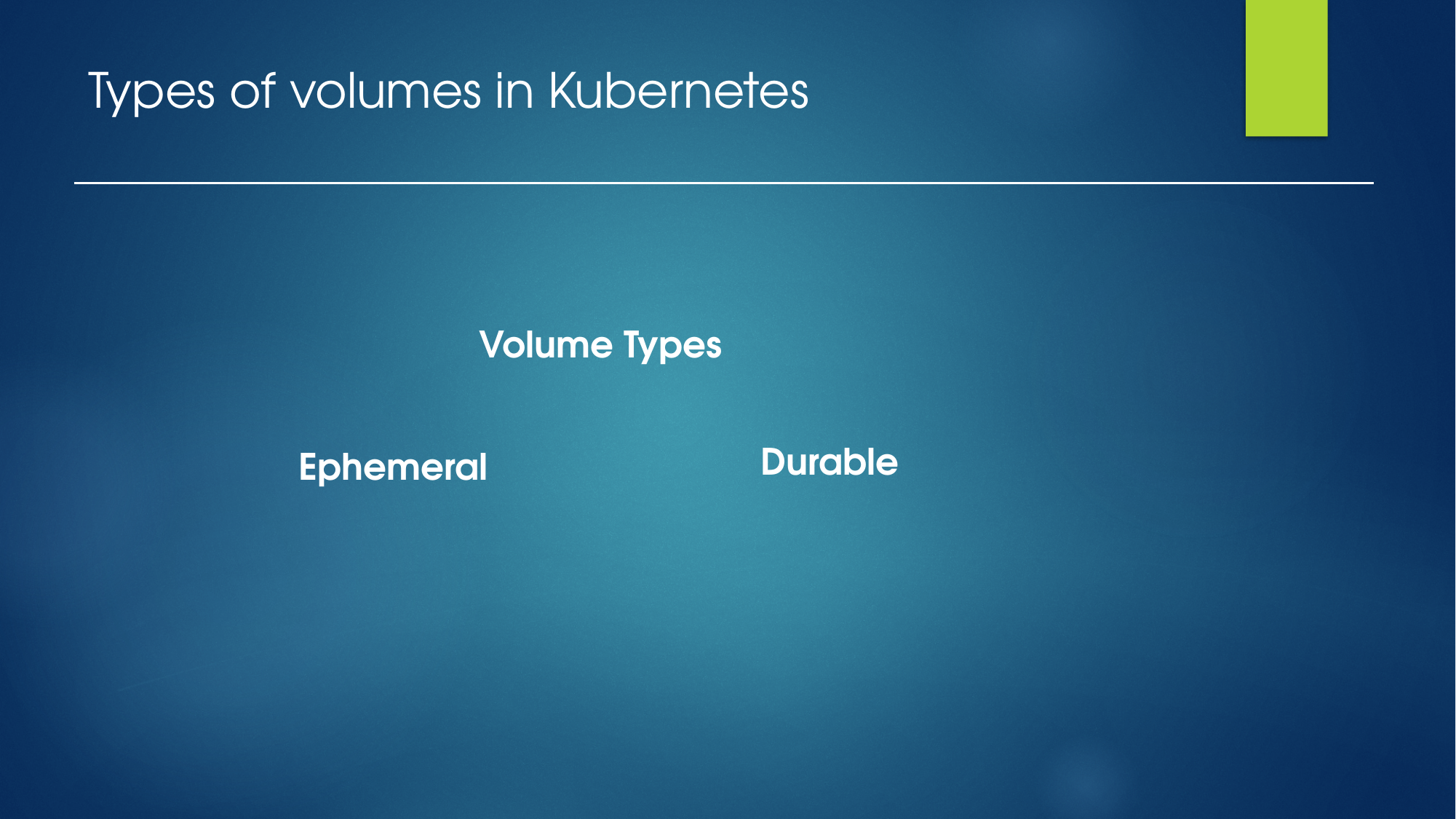

# Types of volumes in Kubernetes
Volume Types
Durable
Ephemeral